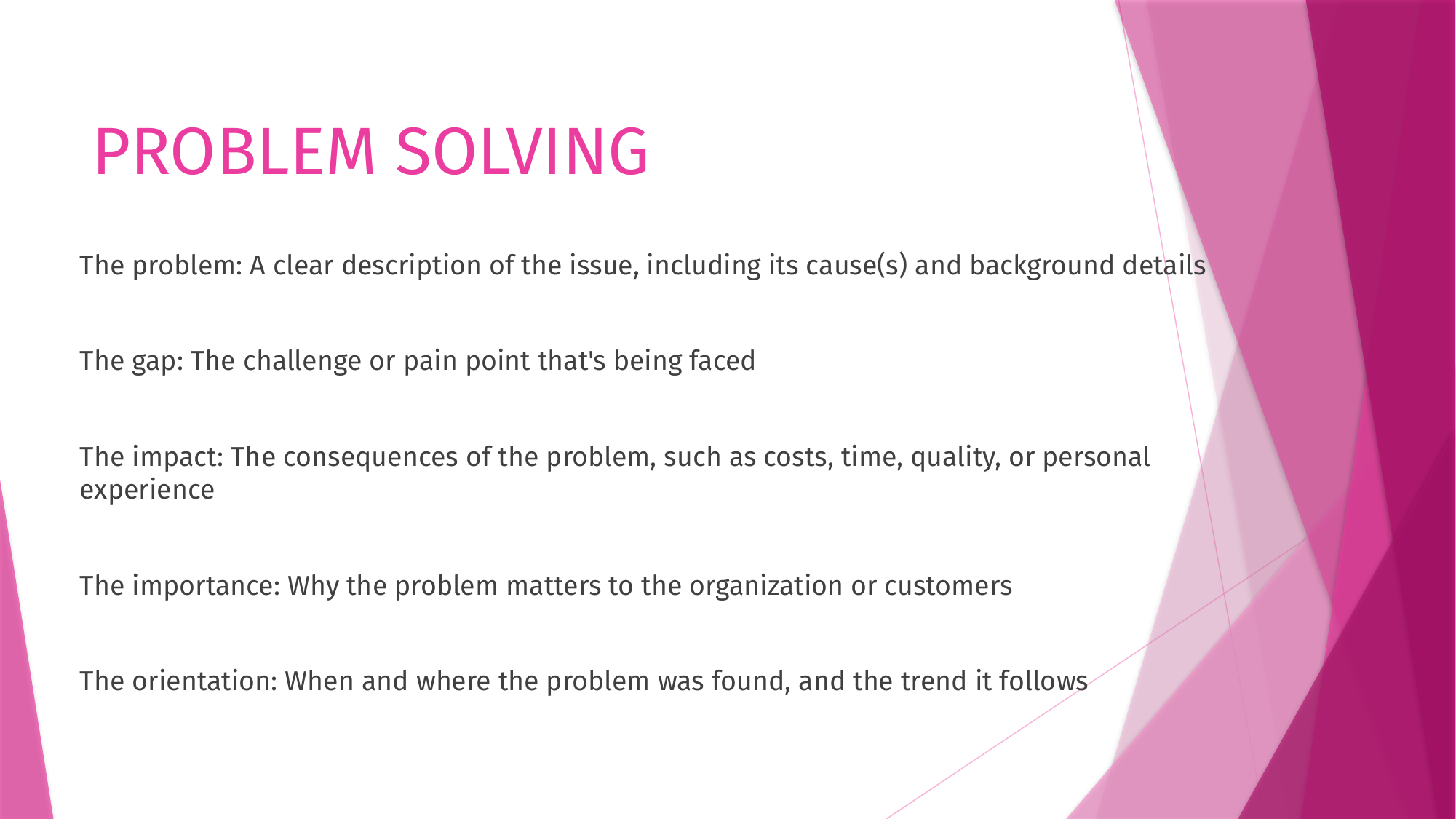

# PROBLEM SOLVING
The problem: A clear description of the issue, including its cause(s) and background details

The gap: The challenge or pain point that's being faced

The impact: The consequences of the problem, such as costs, time, quality, or personal experience

The importance: Why the problem matters to the organization or customers

The orientation: When and where the problem was found, and the trend it follows